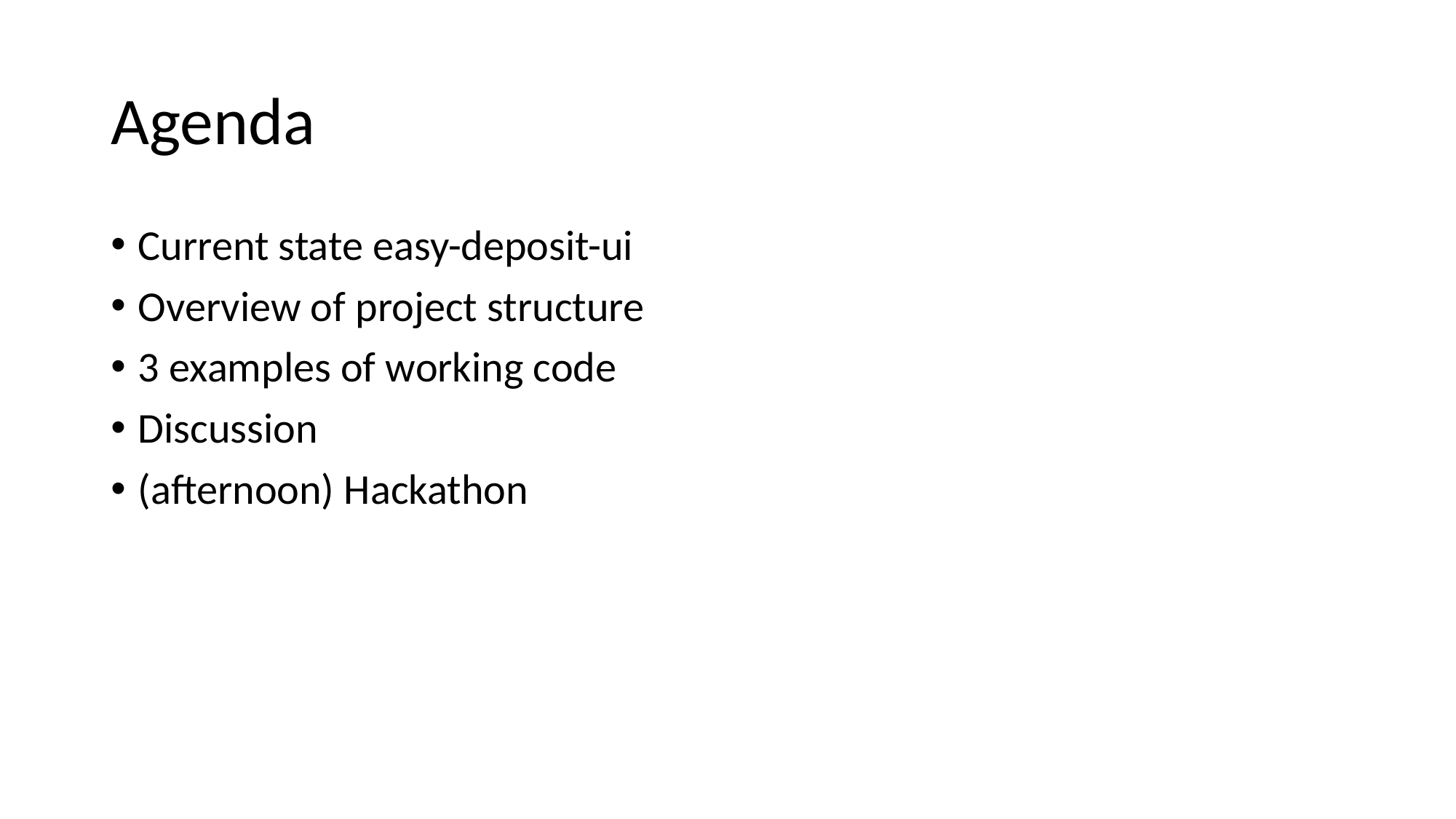

# Agenda
Current state easy-deposit-ui
Overview of project structure
3 examples of working code
Discussion
(afternoon) Hackathon